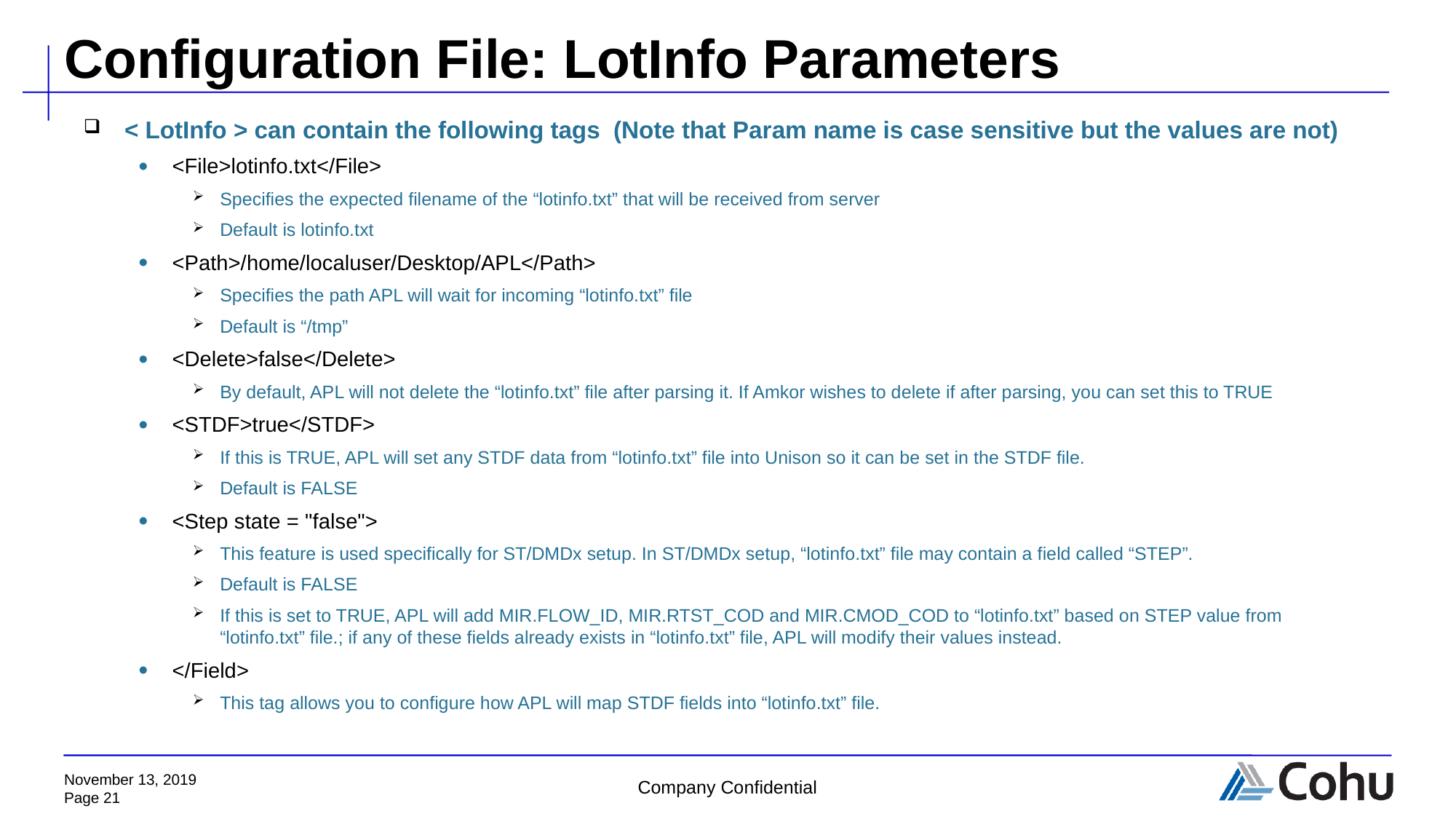

# Configuration File: LotInfo Parameters
< LotInfo > can contain the following tags  (Note that Param name is case sensitive but the values are not)
<File>lotinfo.txt</File>
Specifies the expected filename of the “lotinfo.txt” that will be received from server
Default is lotinfo.txt
<Path>/home/localuser/Desktop/APL</Path>
Specifies the path APL will wait for incoming “lotinfo.txt” file
Default is “/tmp”
<Delete>false</Delete>
By default, APL will not delete the “lotinfo.txt” file after parsing it. If Amkor wishes to delete if after parsing, you can set this to TRUE
<STDF>true</STDF>
If this is TRUE, APL will set any STDF data from “lotinfo.txt” file into Unison so it can be set in the STDF file.
Default is FALSE
<Step state = "false">
This feature is used specifically for ST/DMDx setup. In ST/DMDx setup, “lotinfo.txt” file may contain a field called “STEP”.
Default is FALSE
If this is set to TRUE, APL will add MIR.FLOW_ID, MIR.RTST_COD and MIR.CMOD_COD to “lotinfo.txt” based on STEP value from “lotinfo.txt” file.; if any of these fields already exists in “lotinfo.txt” file, APL will modify their values instead.
</Field>
This tag allows you to configure how APL will map STDF fields into “lotinfo.txt” file.